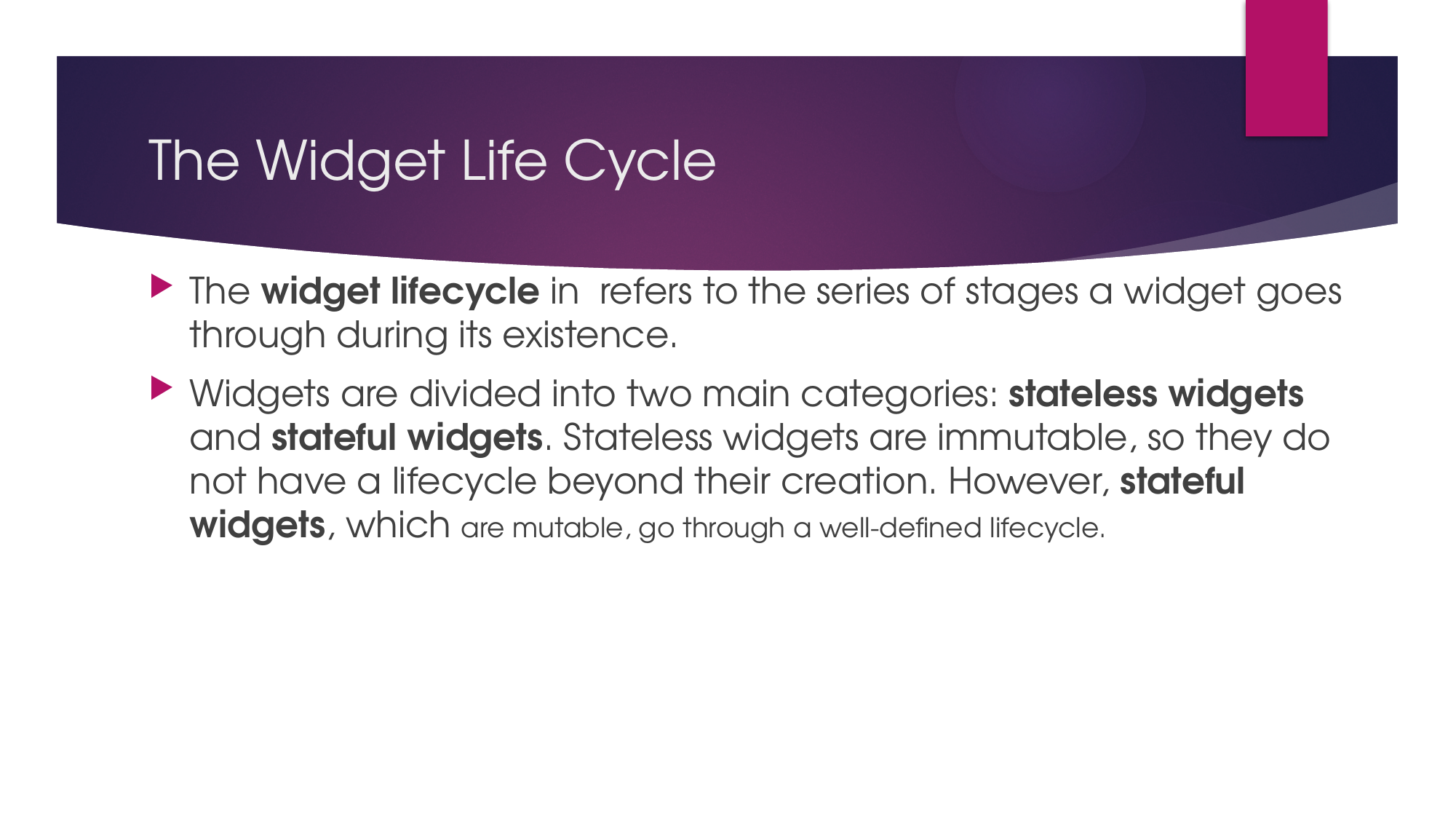

# The Widget Life Cycle
The widget lifecycle in  refers to the series of stages a widget goes through during its existence.
Widgets are divided into two main categories: stateless widgets and stateful widgets. Stateless widgets are immutable, so they do not have a lifecycle beyond their creation. However, stateful widgets, which are mutable, go through a well-defined lifecycle.